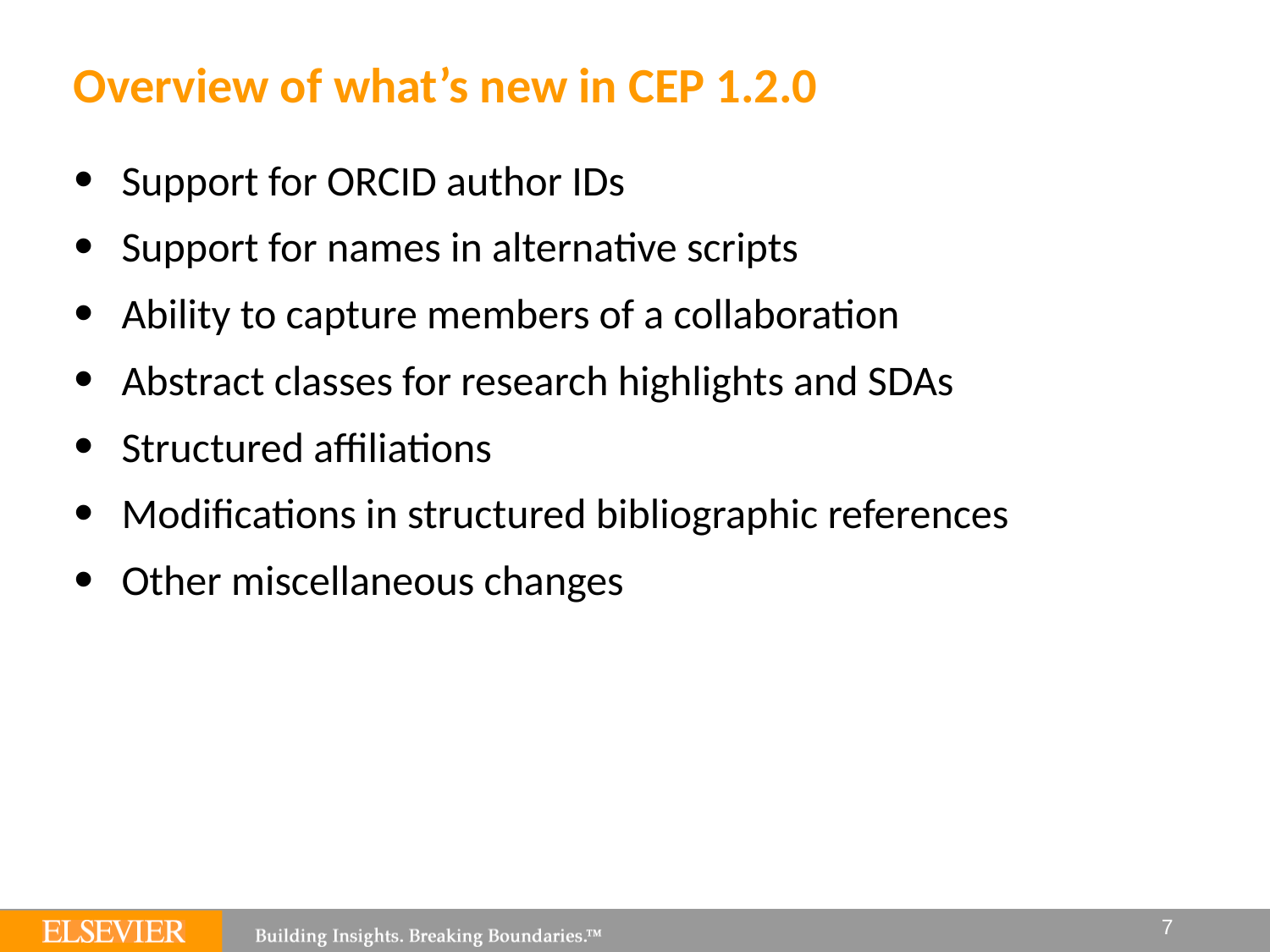

# Overview of what’s new in CEP 1.2.0
Support for ORCID author IDs
Support for names in alternative scripts
Ability to capture members of a collaboration
Abstract classes for research highlights and SDAs
Structured affiliations
Modifications in structured bibliographic references
Other miscellaneous changes
7